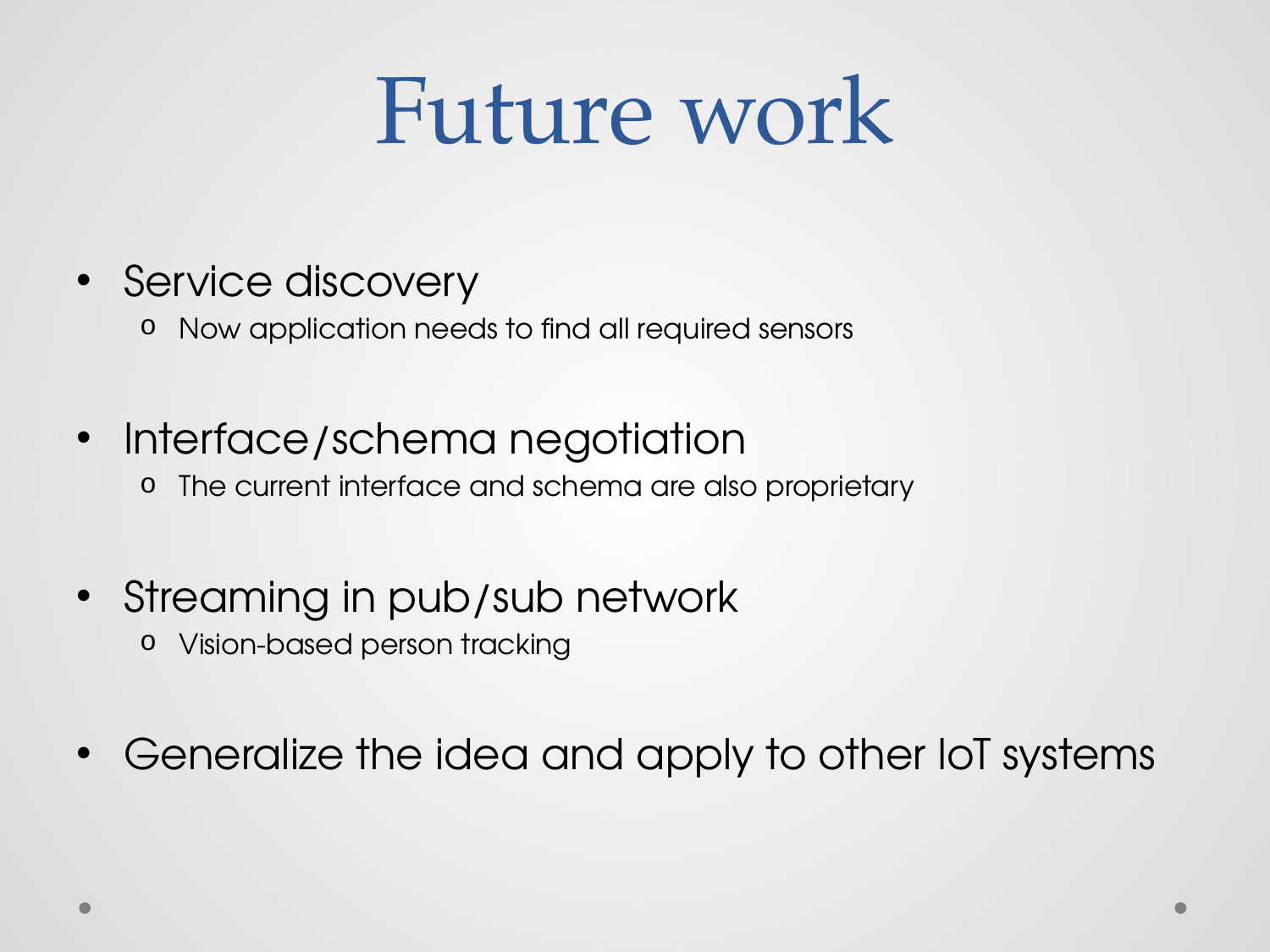

# Future work
Service discovery
Now application needs to find all required sensors

Interface/schema negotiation
The current interface and schema are also proprietary

Streaming in pub/sub network
Vision-based person tracking

Generalize the idea and apply to other IoT systems